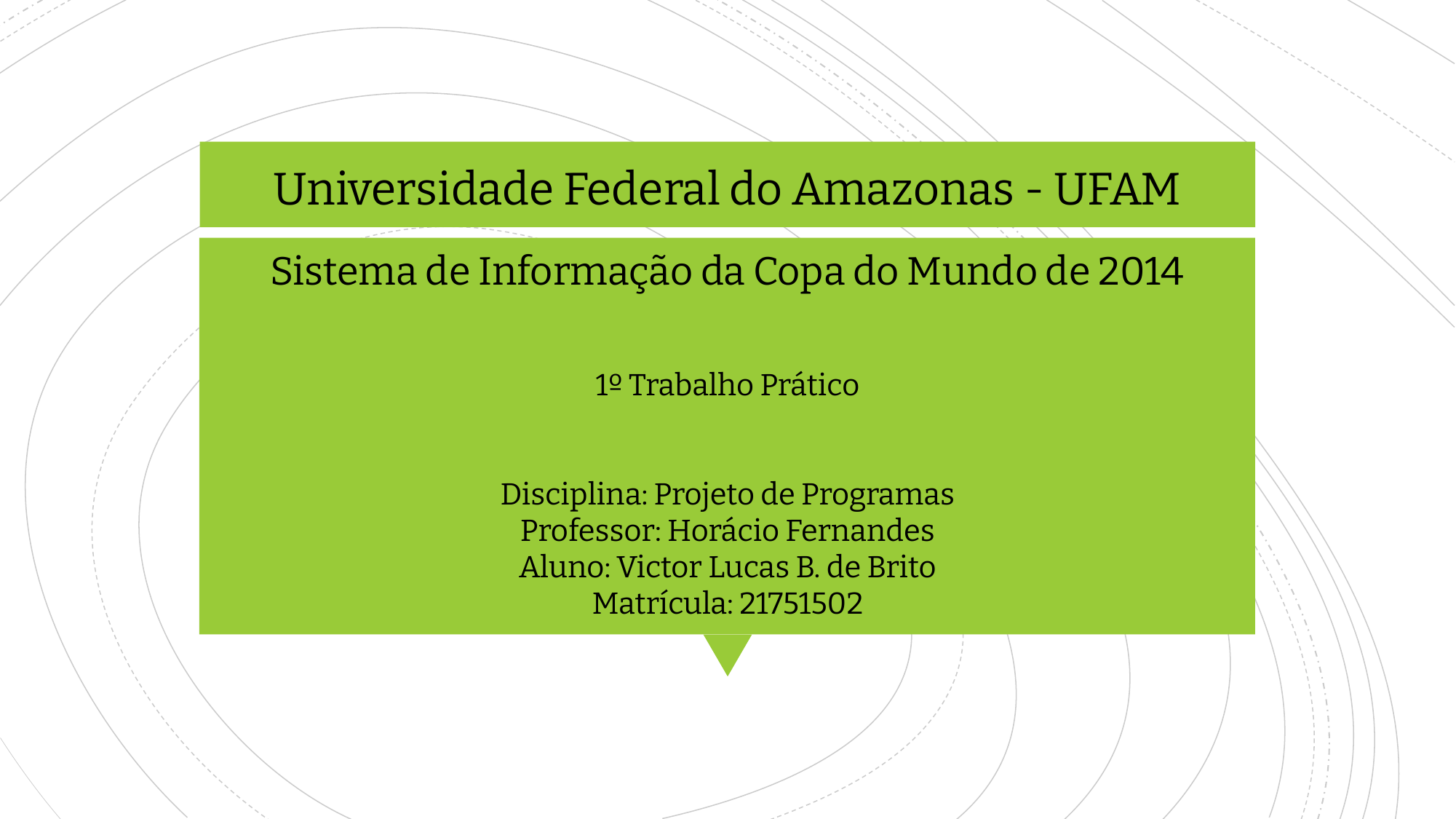

Universidade Federal do Amazonas - UFAM
Sistema de Informação da Copa do Mundo de 2014

1º Trabalho Prático

Disciplina: Projeto de Programas
Professor: Horácio Fernandes
Aluno: Victor Lucas B. de Brito
Matrícula: 21751502